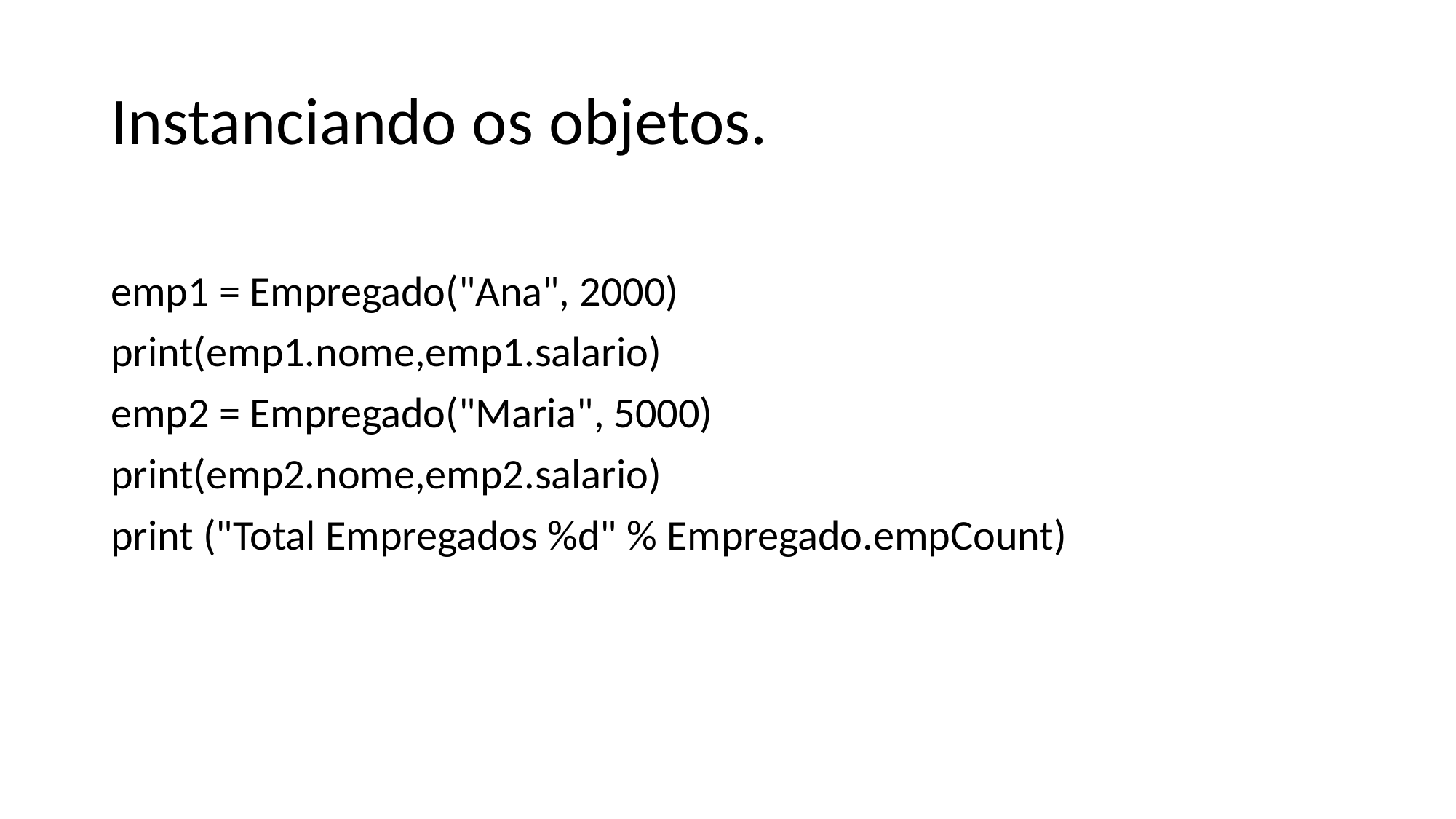

# Instanciando os objetos.
emp1 = Empregado("Ana", 2000)
print(emp1.nome,emp1.salario)
emp2 = Empregado("Maria", 5000)
print(emp2.nome,emp2.salario)
print ("Total Empregados %d" % Empregado.empCount)